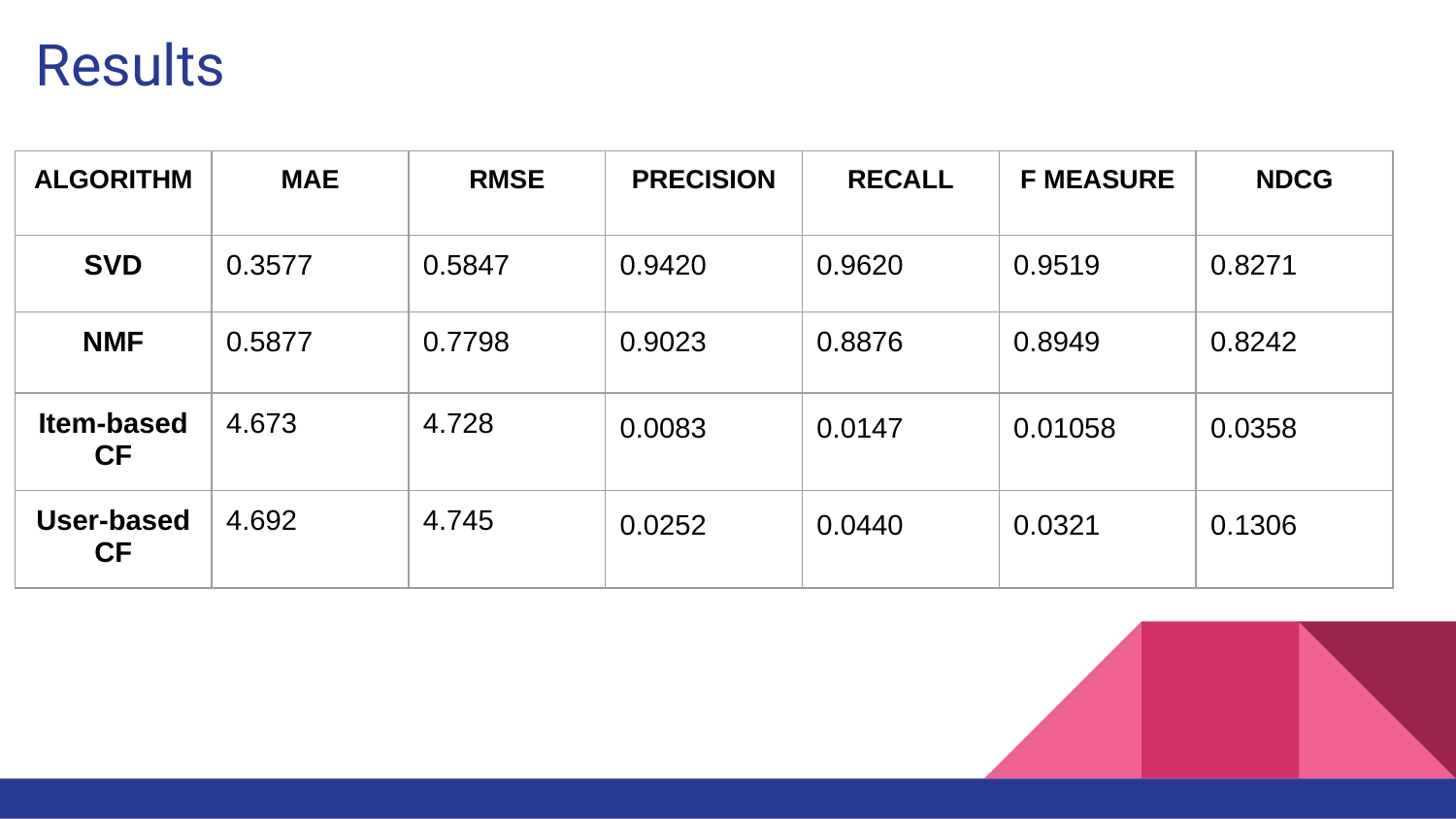

# Results
| ALGORITHM | MAE | RMSE | PRECISION | RECALL | F MEASURE | NDCG |
| --- | --- | --- | --- | --- | --- | --- |
| SVD | 0.3577 | 0.5847 | 0.9420 | 0.9620 | 0.9519 | 0.8271 |
| NMF | 0.5877 | 0.7798 | 0.9023 | 0.8876 | 0.8949 | 0.8242 |
| Item-based CF | 4.673 | 4.728 | 0.0083 | 0.0147 | 0.01058 | 0.0358 |
| User-based CF | 4.692 | 4.745 | 0.0252 | 0.0440 | 0.0321 | 0.1306 |